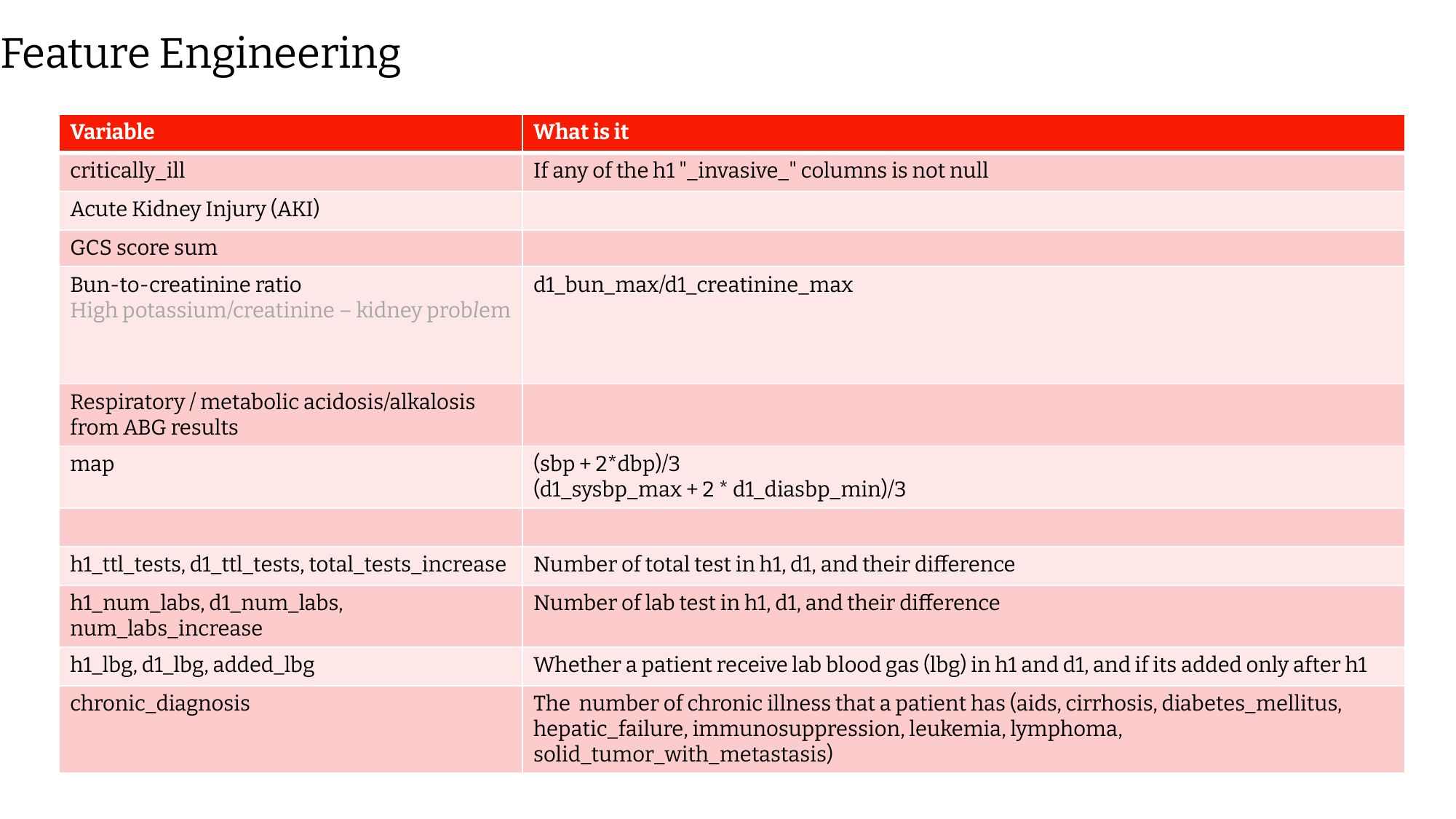

Feature Engineering
| Variable | What is it |
| --- | --- |
| critically\_ill | If any of the h1 "\_invasive\_" columns is not null |
| Acute Kidney Injury (AKI) |  |
| GCS score sum |  |
| Bun-to-creatinine ratio High potassium/creatinine – kidney problem | d1\_bun\_max/d1\_creatinine\_max |
| Respiratory / metabolic acidosis/alkalosis from ABG results |  |
| map | (sbp + 2\*dbp)/3 (d1\_sysbp\_max + 2 \* d1\_diasbp\_min)/3 |
|  |  |
| h1\_ttl\_tests, d1\_ttl\_tests, total\_tests\_increase | Number of total test in h1, d1, and their difference |
| h1\_num\_labs, d1\_num\_labs, num\_labs\_increase | Number of lab test in h1, d1, and their difference |
| h1\_lbg, d1\_lbg, added\_lbg | Whether a patient receive lab blood gas (lbg) in h1 and d1, and if its added only after h1 |
| chronic\_diagnosis | The number of chronic illness that a patient has (aids, cirrhosis, diabetes\_mellitus, hepatic\_failure, immunosuppression, leukemia, lymphoma, solid\_tumor\_with\_metastasis) |